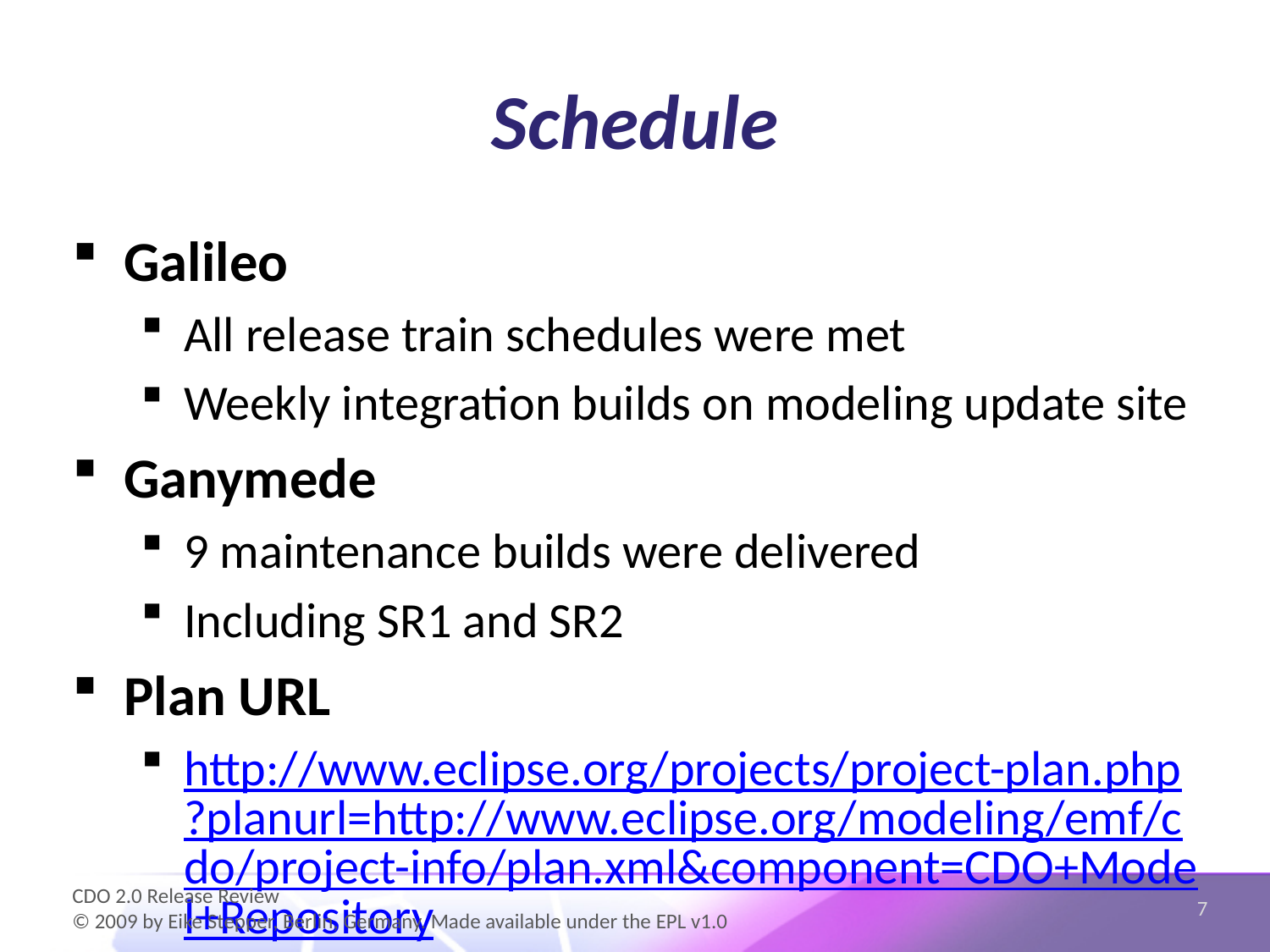

# Schedule
Galileo
All release train schedules were met
Weekly integration builds on modeling update site
Ganymede
9 maintenance builds were delivered
Including SR1 and SR2
Plan URL
http://www.eclipse.org/projects/project-plan.php?planurl=http://www.eclipse.org/modeling/emf/cdo/project-info/plan.xml&component=CDO+Model+Repository
7
CDO 2.0 Release Review
© 2009 by Eike Stepper, Berlin, Germany. Made available under the EPL v1.0